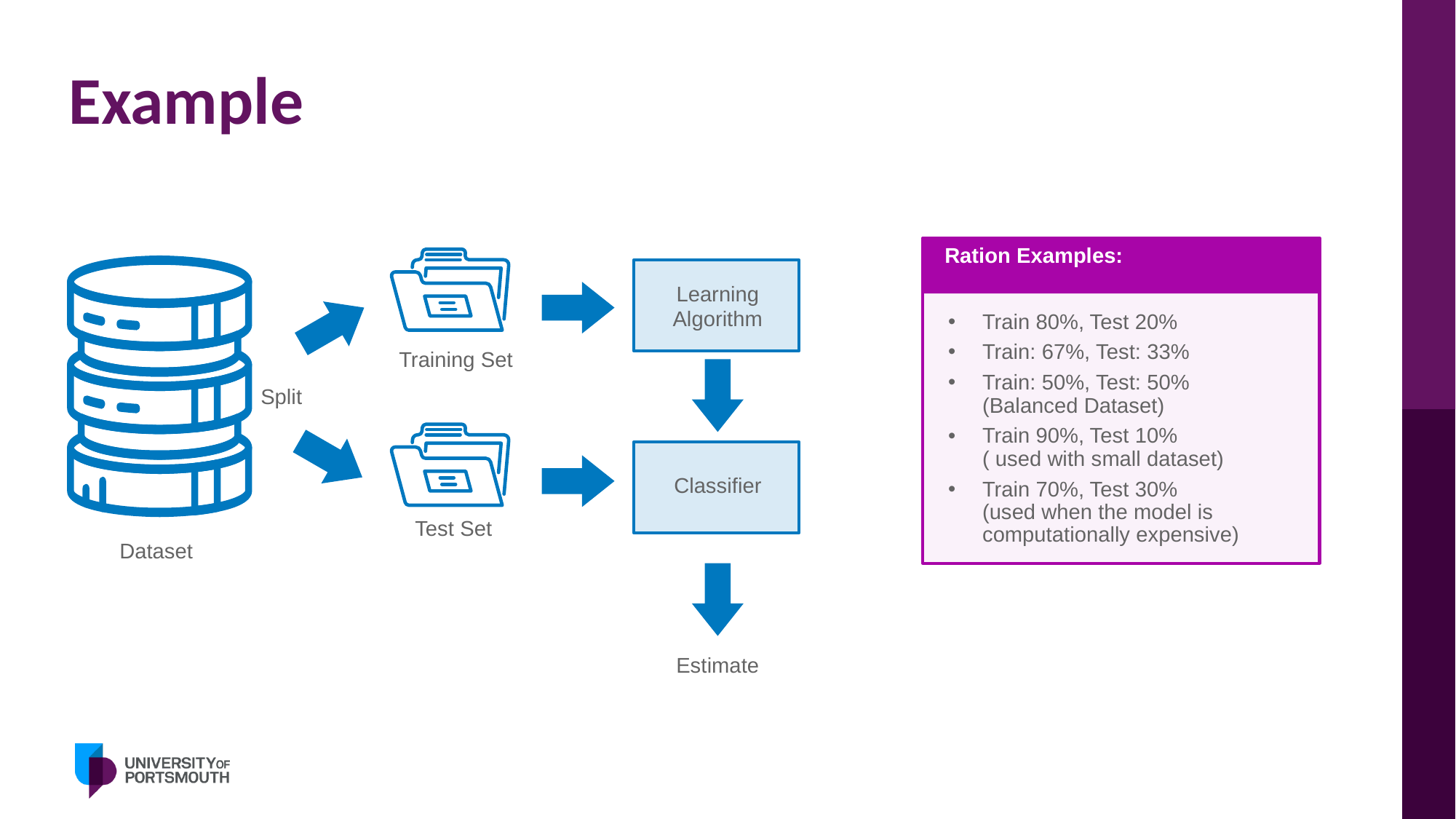

# Example

Ration Examples:

Learning
Algorithm

Train 80%, Test 20%
Train: 67%, Test: 33%
Train: 50%, Test: 50%
(Balanced Dataset)
Train 90%, Test 10%
( used with small dataset)
Train 70%, Test 30%
(used when the model is computationally expensive)

Training Set

Split

Classifier
Test Set
Dataset

Estimate